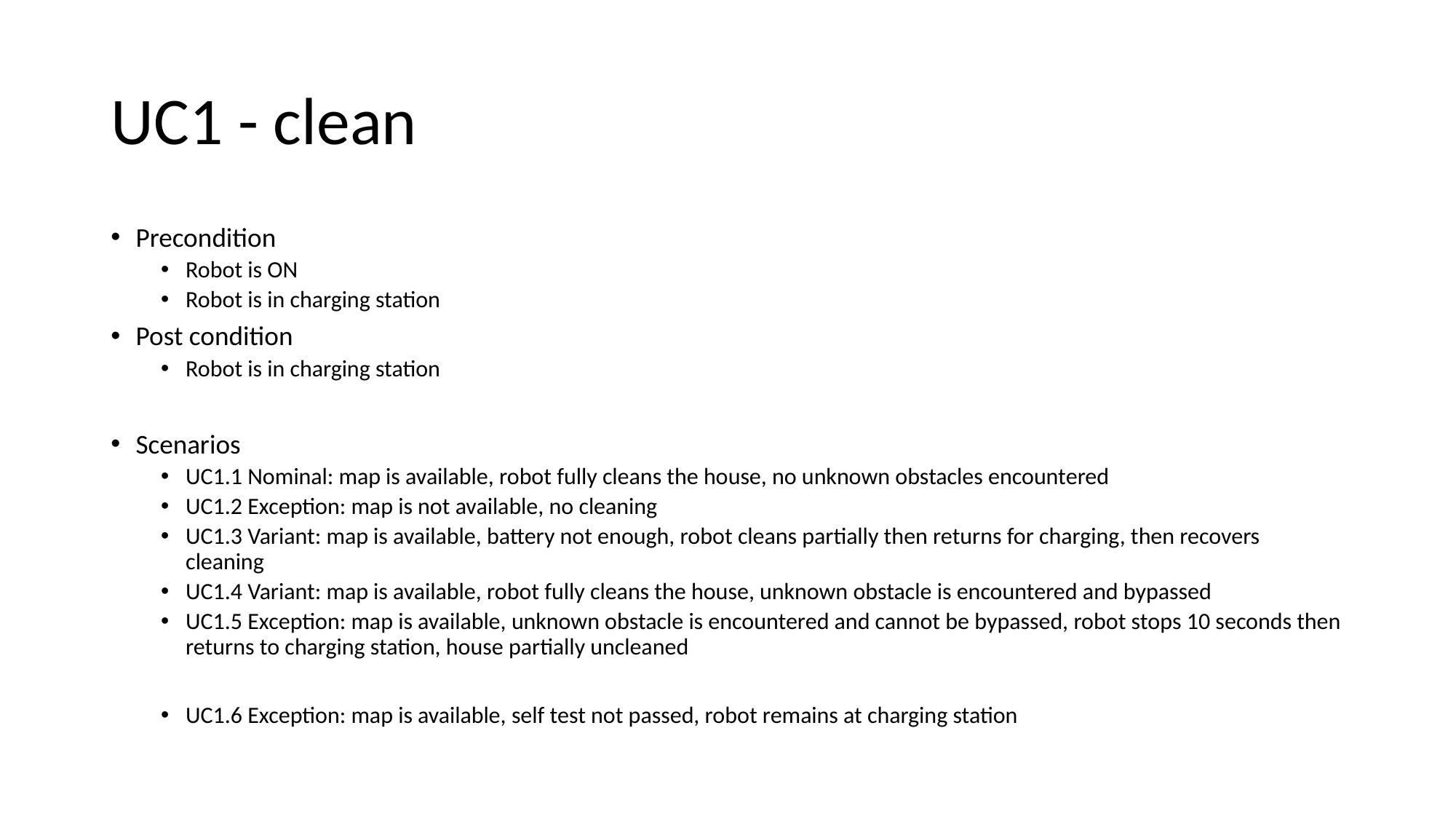

# UC1 - clean
Precondition
Robot is ON
Robot is in charging station
Post condition
Robot is in charging station

Scenarios
UC1.1 Nominal: map is available, robot fully cleans the house, no unknown obstacles encountered
UC1.2 Exception: map is not available, no cleaning
UC1.3 Variant: map is available, battery not enough, robot cleans partially then returns for charging, then recovers cleaning
UC1.4 Variant: map is available, robot fully cleans the house, unknown obstacle is encountered and bypassed
UC1.5 Exception: map is available, unknown obstacle is encountered and cannot be bypassed, robot stops 10 seconds then returns to charging station, house partially uncleaned

UC1.6 Exception: map is available, self test not passed, robot remains at charging station